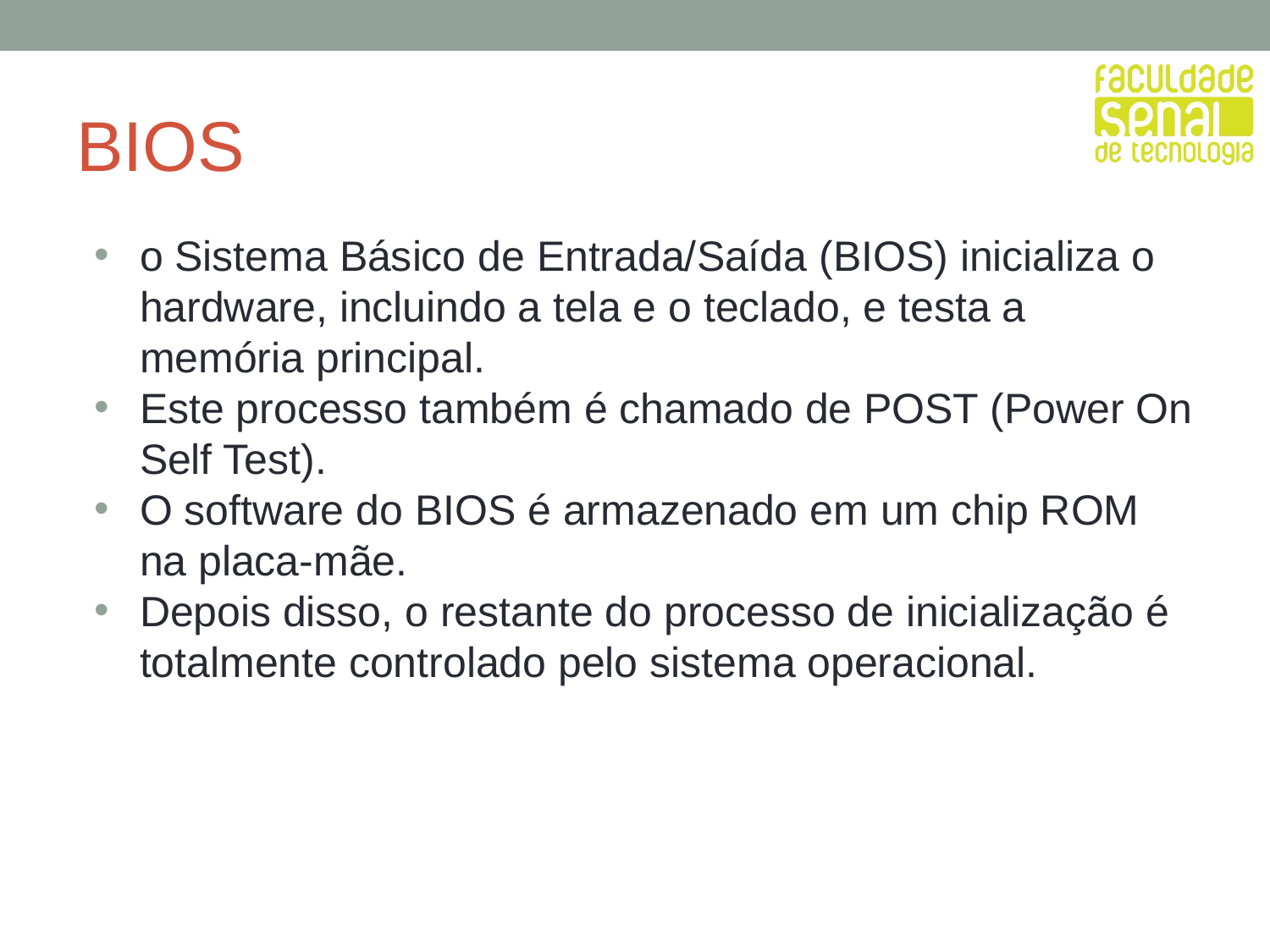

# BIOS
o Sistema Básico de Entrada/Saída (BIOS) inicializa o hardware, incluindo a tela e o teclado, e testa a memória principal.
Este processo também é chamado de POST (Power On Self Test).
O software do BIOS é armazenado em um chip ROM na placa-mãe.
Depois disso, o restante do processo de inicialização é totalmente controlado pelo sistema operacional.